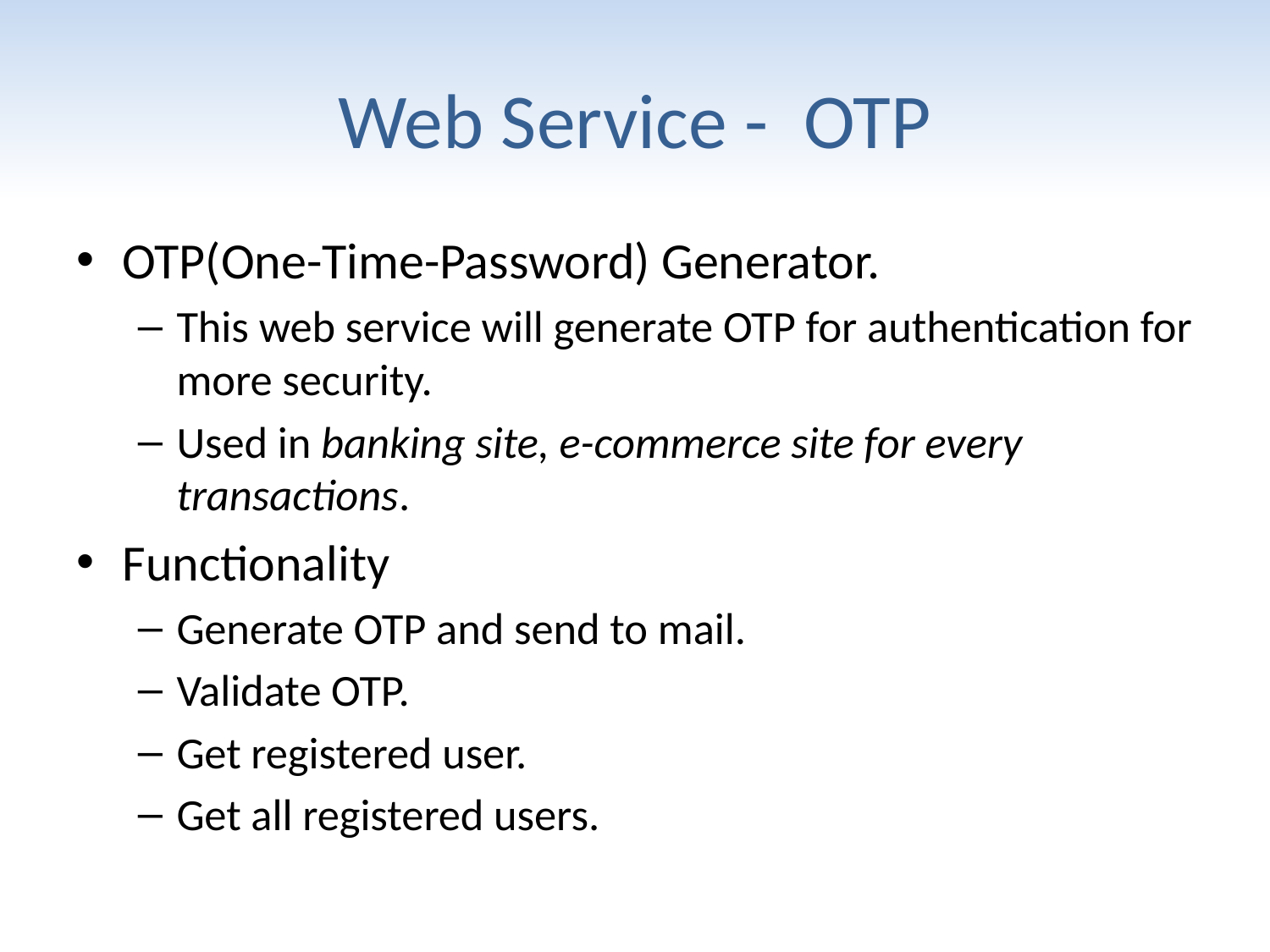

# Web Service -  OTP
OTP(One-Time-Password) Generator.
This web service will generate OTP for authentication for more security.
Used in banking site, e-commerce site for every transactions.
Functionality
Generate OTP and send to mail.
Validate OTP.
Get registered user.
Get all registered users.